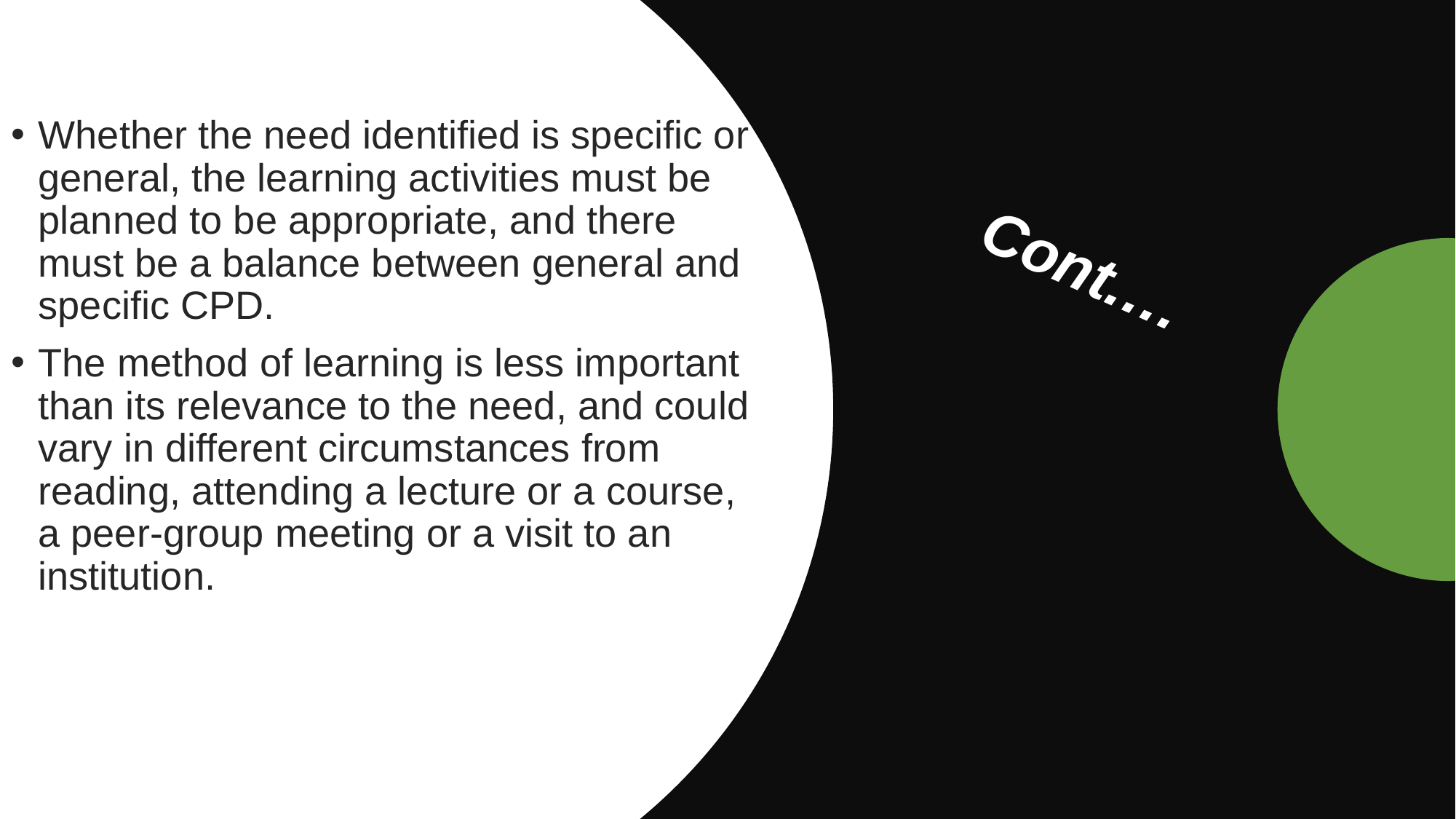

Whether the need identified is specific or general, the learning activities must be planned to be appropriate, and there must be a balance between general and specific CPD.
The method of learning is less important than its relevance to the need, and could vary in different circumstances from reading, attending a lecture or a course, a peer-group meeting or a visit to an institution.

Cont.…
Created by Tayo Alebiosu